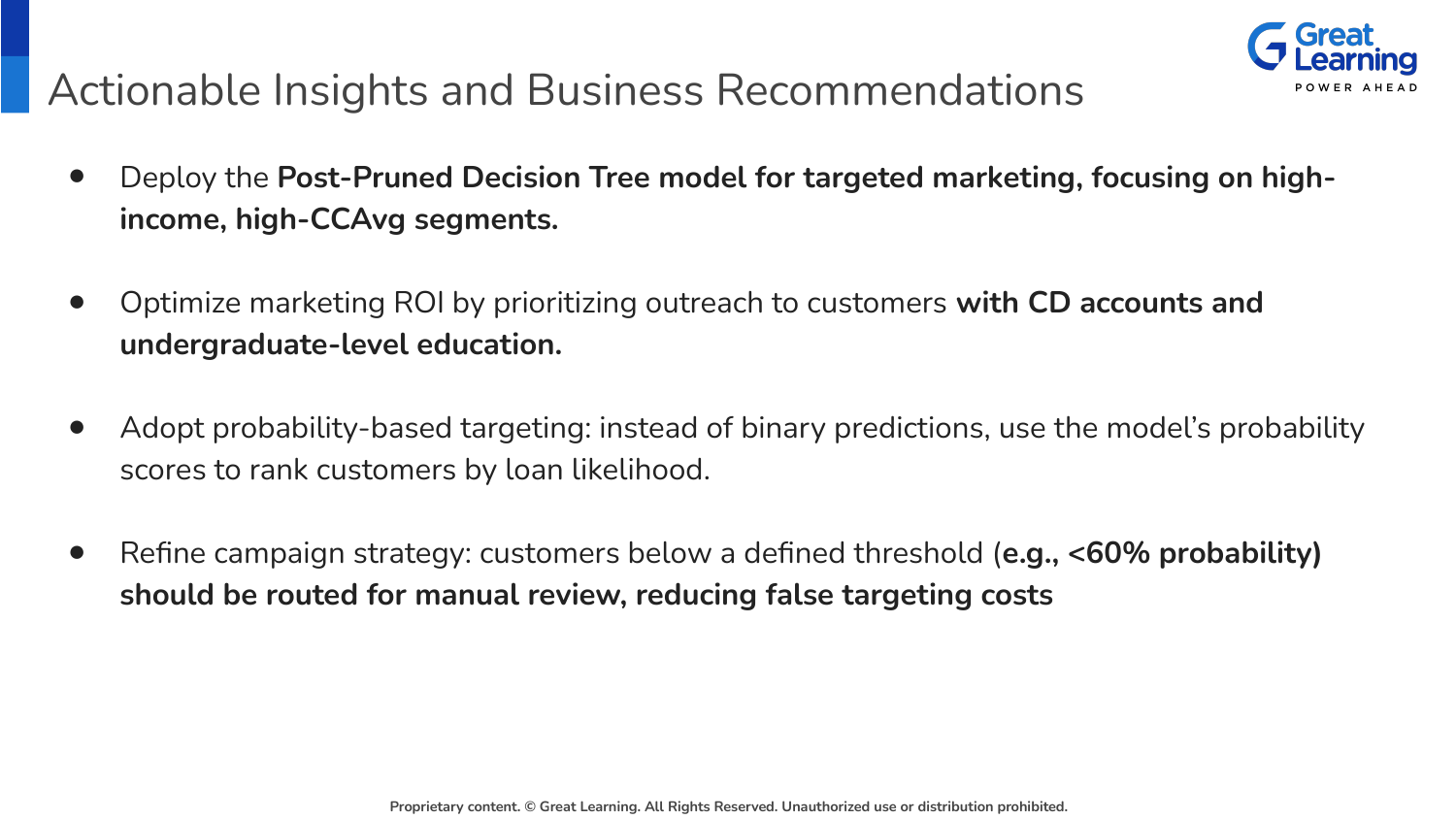

# Actionable Insights and Business Recommendations
Deploy the Post-Pruned Decision Tree model for targeted marketing, focusing on high-income, high-CCAvg segments.

Optimize marketing ROI by prioritizing outreach to customers with CD accounts and undergraduate-level education.

Adopt probability-based targeting: instead of binary predictions, use the model’s probability scores to rank customers by loan likelihood.

Refine campaign strategy: customers below a defined threshold (e.g., <60% probability) should be routed for manual review, reducing false targeting costs